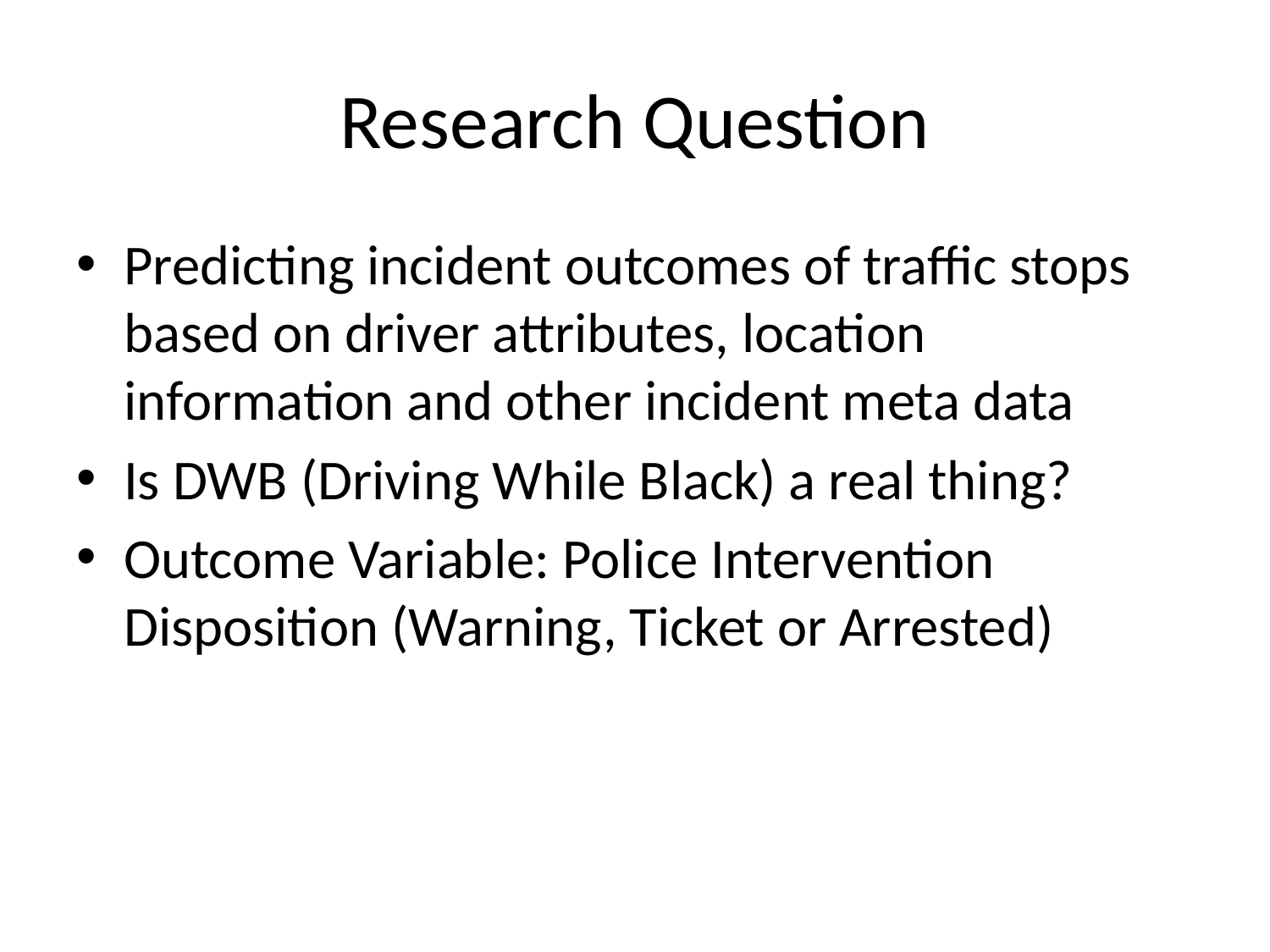

# Research Question
Predicting incident outcomes of traffic stops based on driver attributes, location information and other incident meta data
Is DWB (Driving While Black) a real thing?
Outcome Variable: Police Intervention Disposition (Warning, Ticket or Arrested)